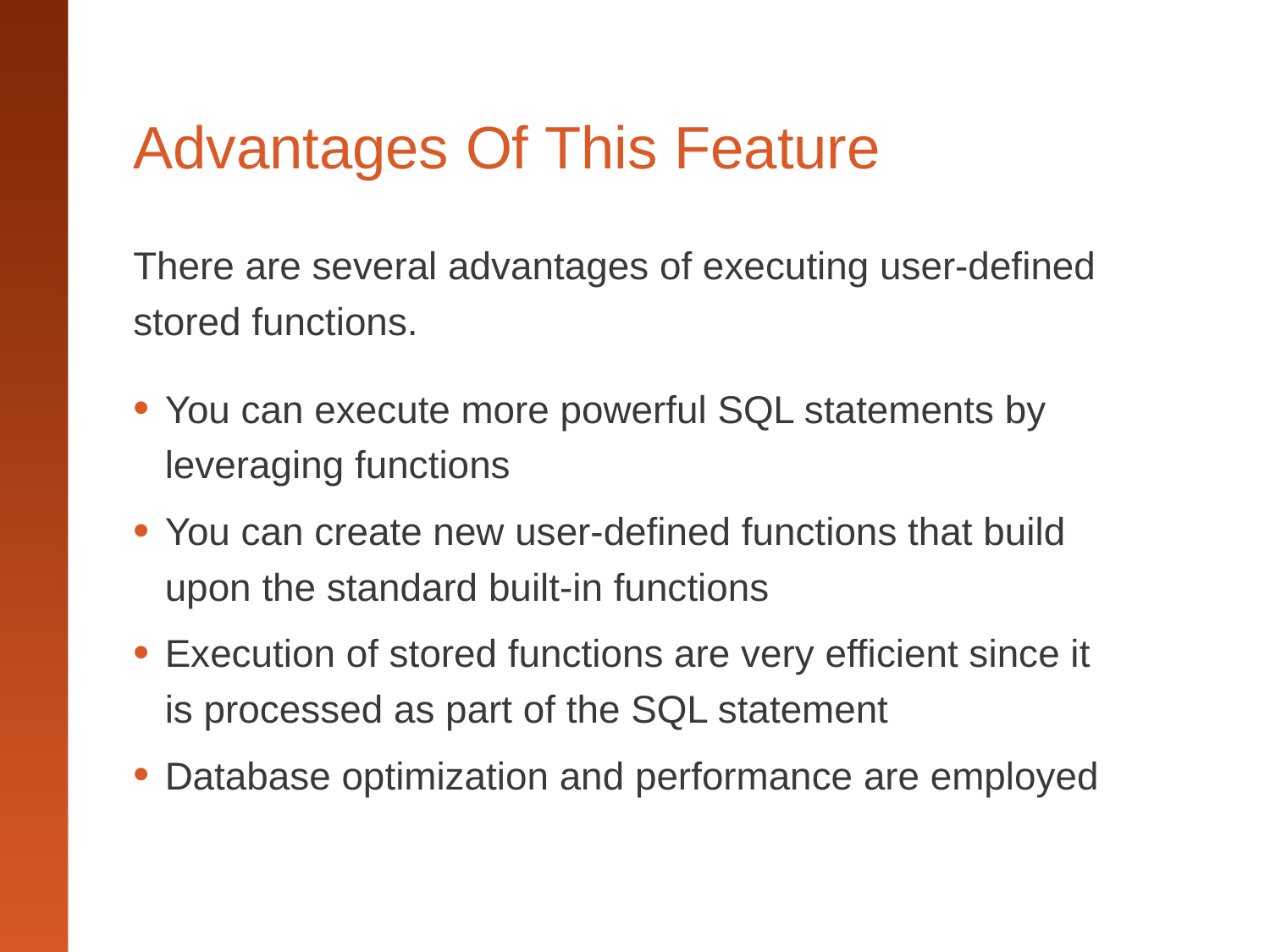

# Advantages Of This Feature
There are several advantages of executing user-defined stored functions.
You can execute more powerful SQL statements by leveraging functions
You can create new user-defined functions that build upon the standard built-in functions
Execution of stored functions are very efficient since it is processed as part of the SQL statement
Database optimization and performance are employed